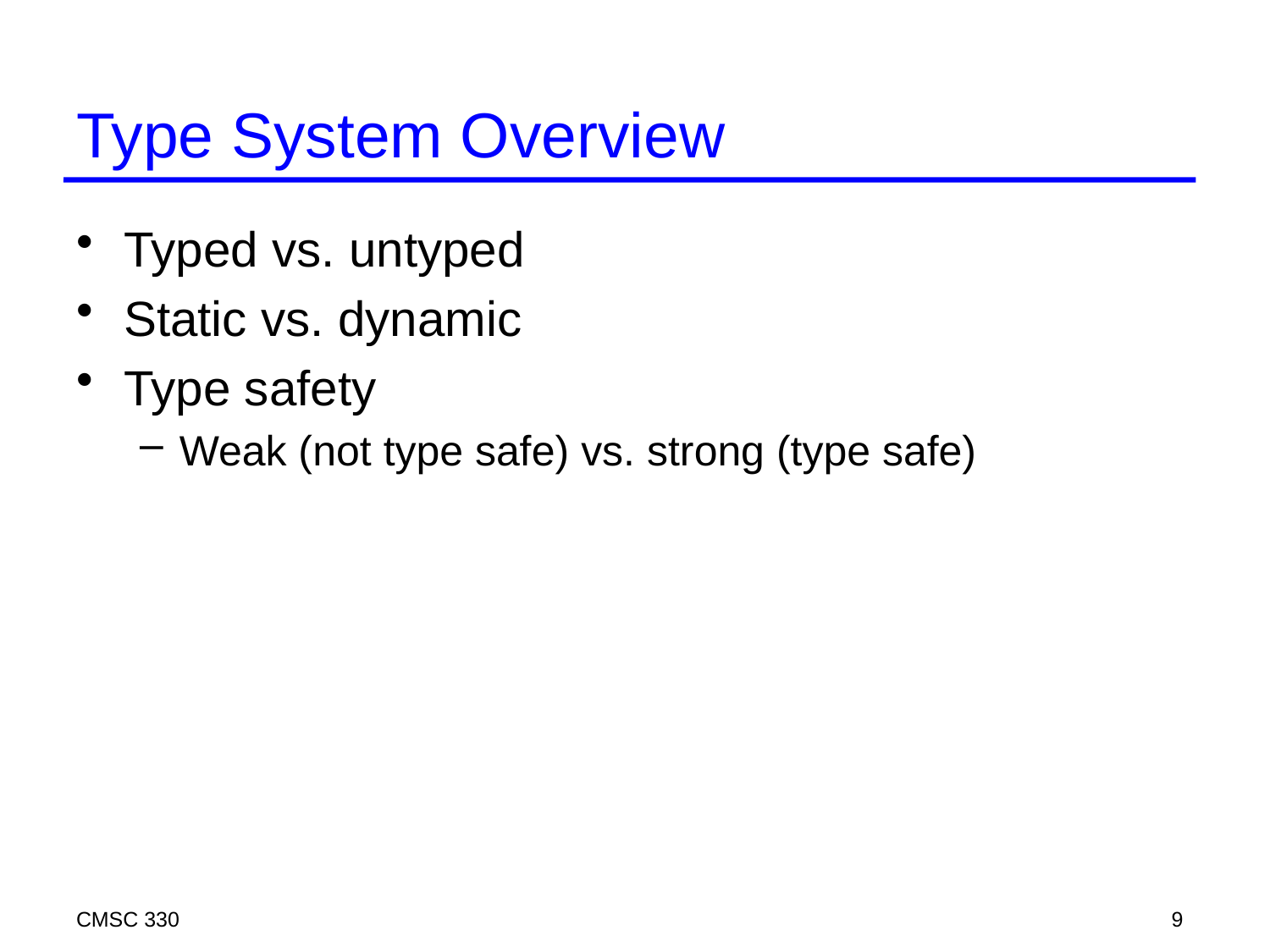

# Type System Overview
Typed vs. untyped
Static vs. dynamic
Type safety
Weak (not type safe) vs. strong (type safe)
CMSC 330
9